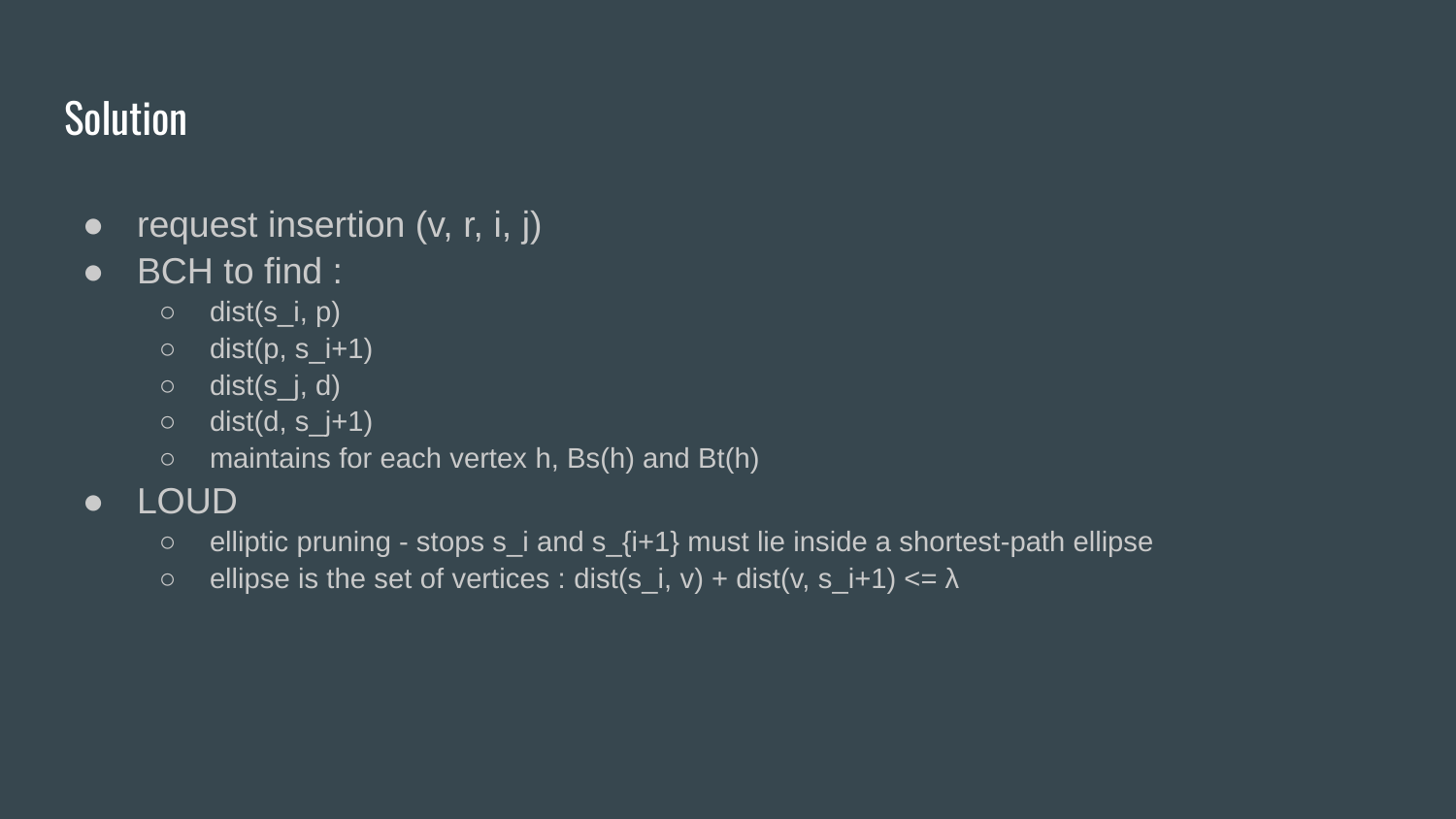

# Solution
request insertion (v, r, i, j)
BCH to find :
dist(s_i, p)
dist(p, s_i+1)
dist(s_j, d)
dist(d, s_j+1)
maintains for each vertex h, Bs(h) and Bt(h)
LOUD
elliptic pruning - stops s_i and s_{i+1} must lie inside a shortest-path ellipse
ellipse is the set of vertices : dist(s_i, v) + dist(v, s_i+1) <= λ